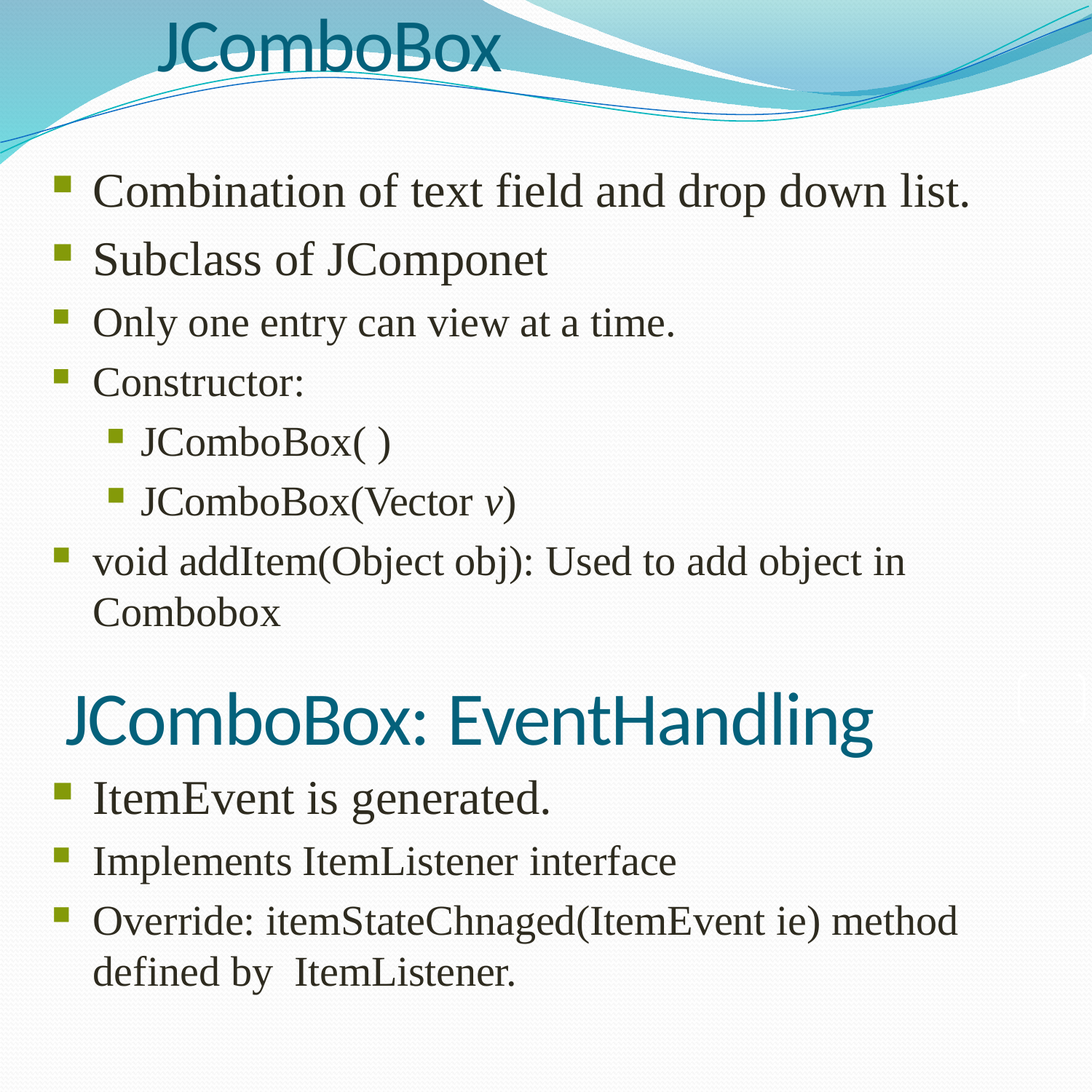

# JComboBox
Combination of text field and drop down list.
Subclass of JComponet
Only one entry can view at a time.
Constructor:
JComboBox( )
JComboBox(Vector v)
void addItem(Object obj): Used to add object in Combobox

ItemEvent is generated.
Implements ItemListener interface
Override: itemStateChnaged(ItemEvent ie) method defined by  ItemListener.

JComboBox: EventHandling